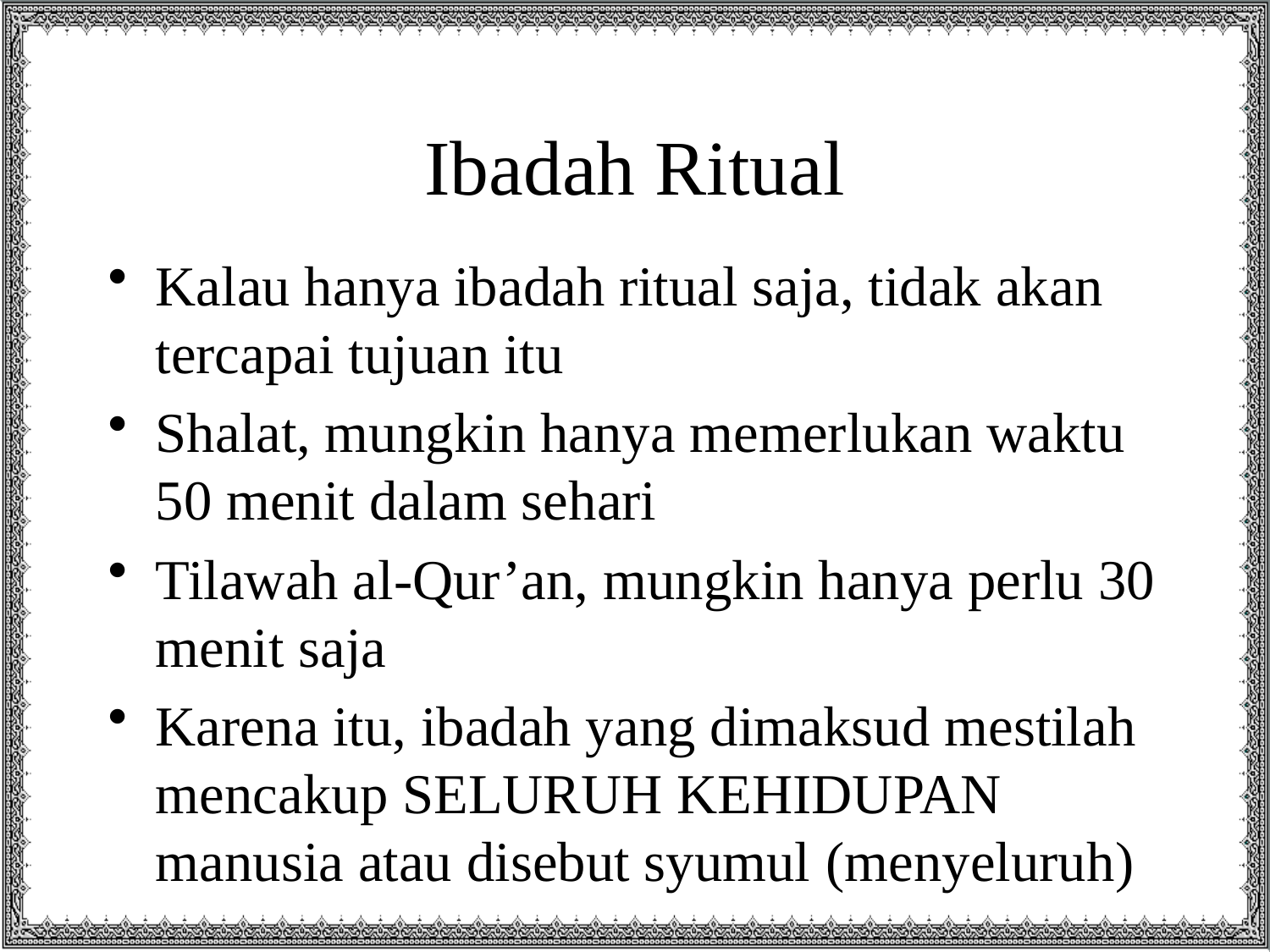

# Ibadah Ritual
Kalau hanya ibadah ritual saja, tidak akan tercapai tujuan itu
Shalat, mungkin hanya memerlukan waktu 50 menit dalam sehari
Tilawah al-Qur’an, mungkin hanya perlu 30 menit saja
Karena itu, ibadah yang dimaksud mestilah mencakup SELURUH KEHIDUPAN manusia atau disebut syumul (menyeluruh)